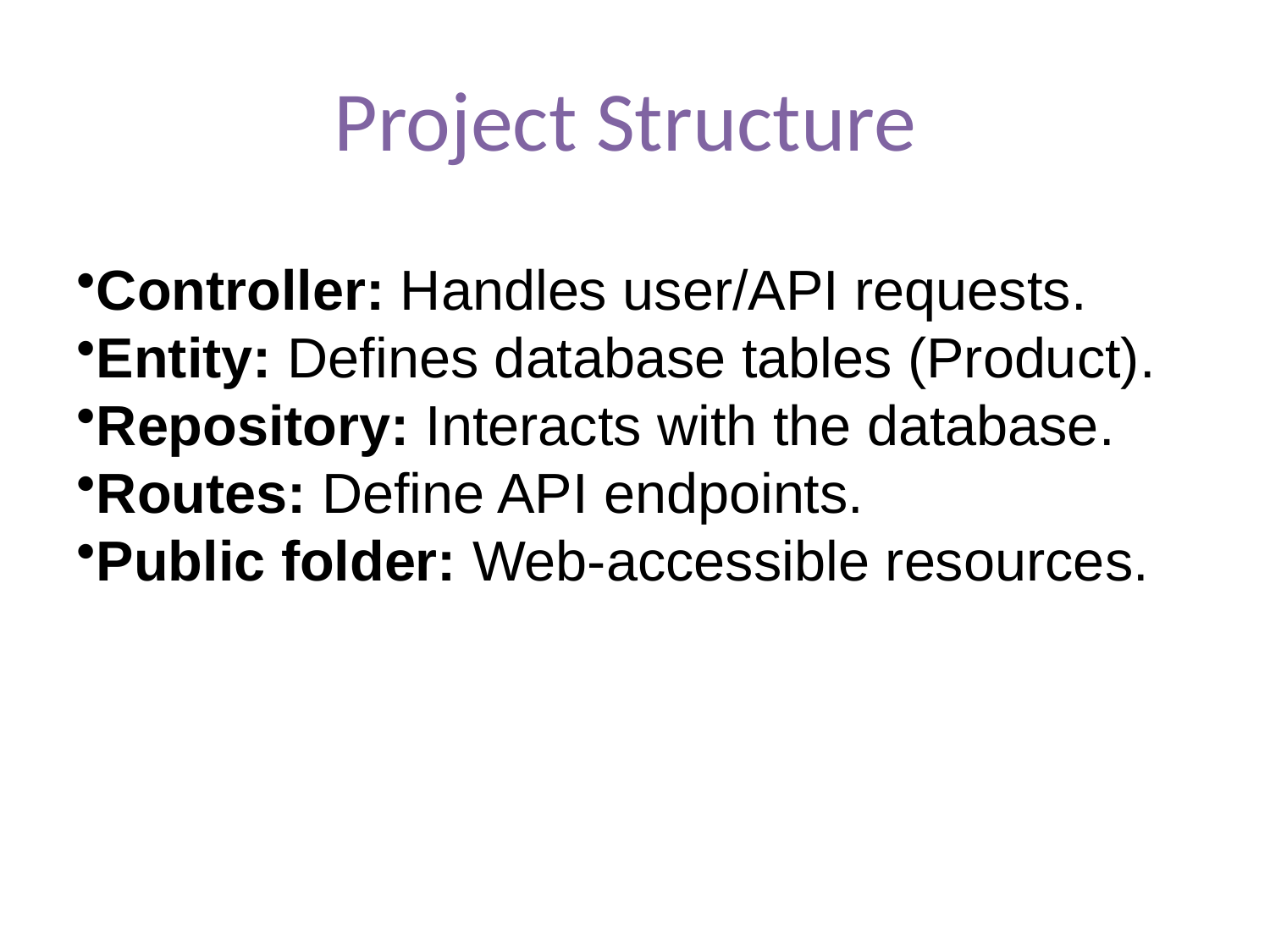

# Project Structure
Controller: Handles user/API requests.
Entity: Defines database tables (Product).
Repository: Interacts with the database.
Routes: Define API endpoints.
Public folder: Web-accessible resources.